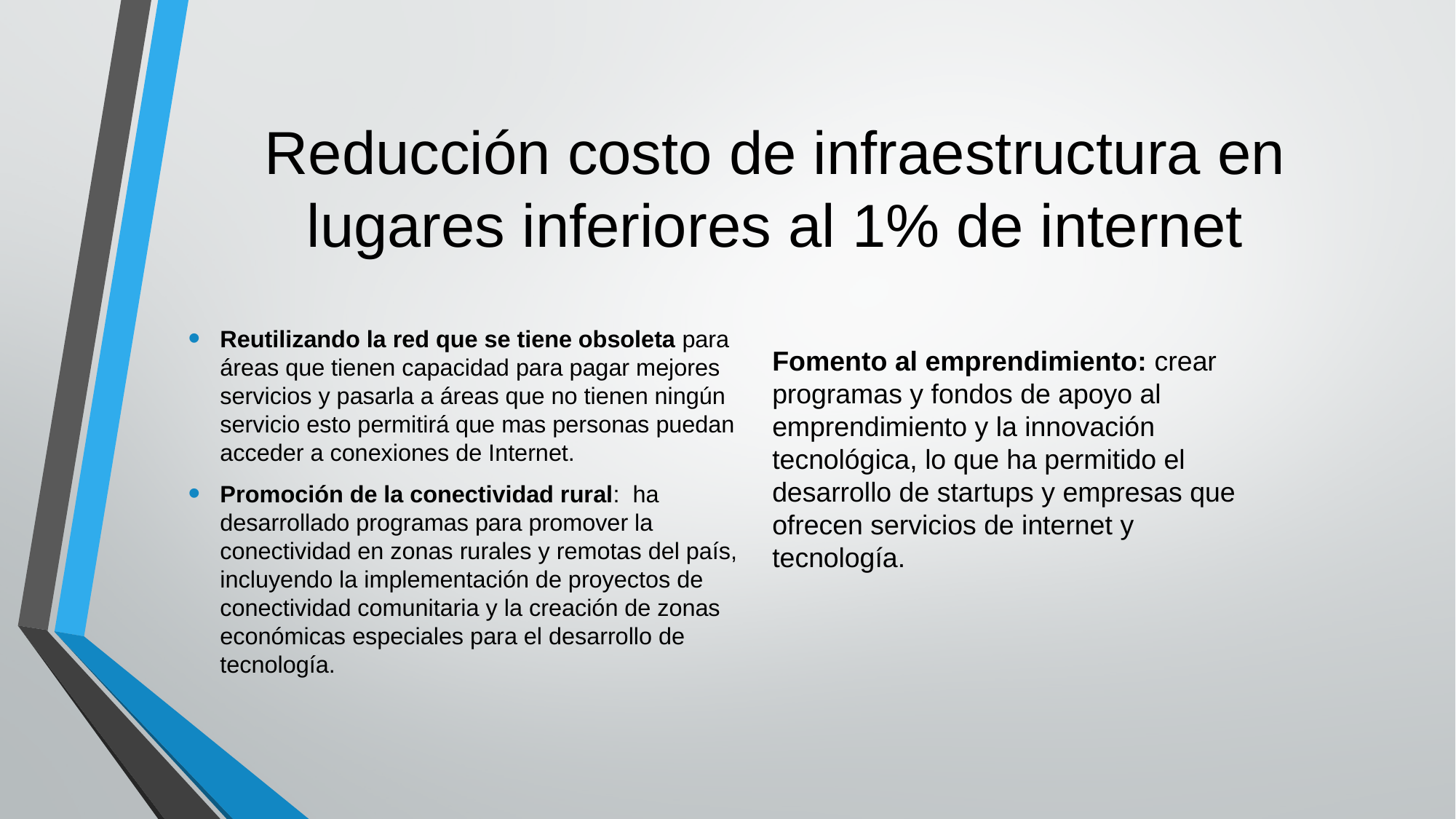

# Reducción costo de infraestructura en lugares inferiores al 1% de internet
Reutilizando la red que se tiene obsoleta para áreas que tienen capacidad para pagar mejores servicios y pasarla a áreas que no tienen ningún servicio esto permitirá que mas personas puedan acceder a conexiones de Internet.
Promoción de la conectividad rural:  ha desarrollado programas para promover la conectividad en zonas rurales y remotas del país, incluyendo la implementación de proyectos de conectividad comunitaria y la creación de zonas económicas especiales para el desarrollo de tecnología.

Fomento al emprendimiento: crear programas y fondos de apoyo al emprendimiento y la innovación tecnológica, lo que ha permitido el desarrollo de startups y empresas que ofrecen servicios de internet y tecnología.